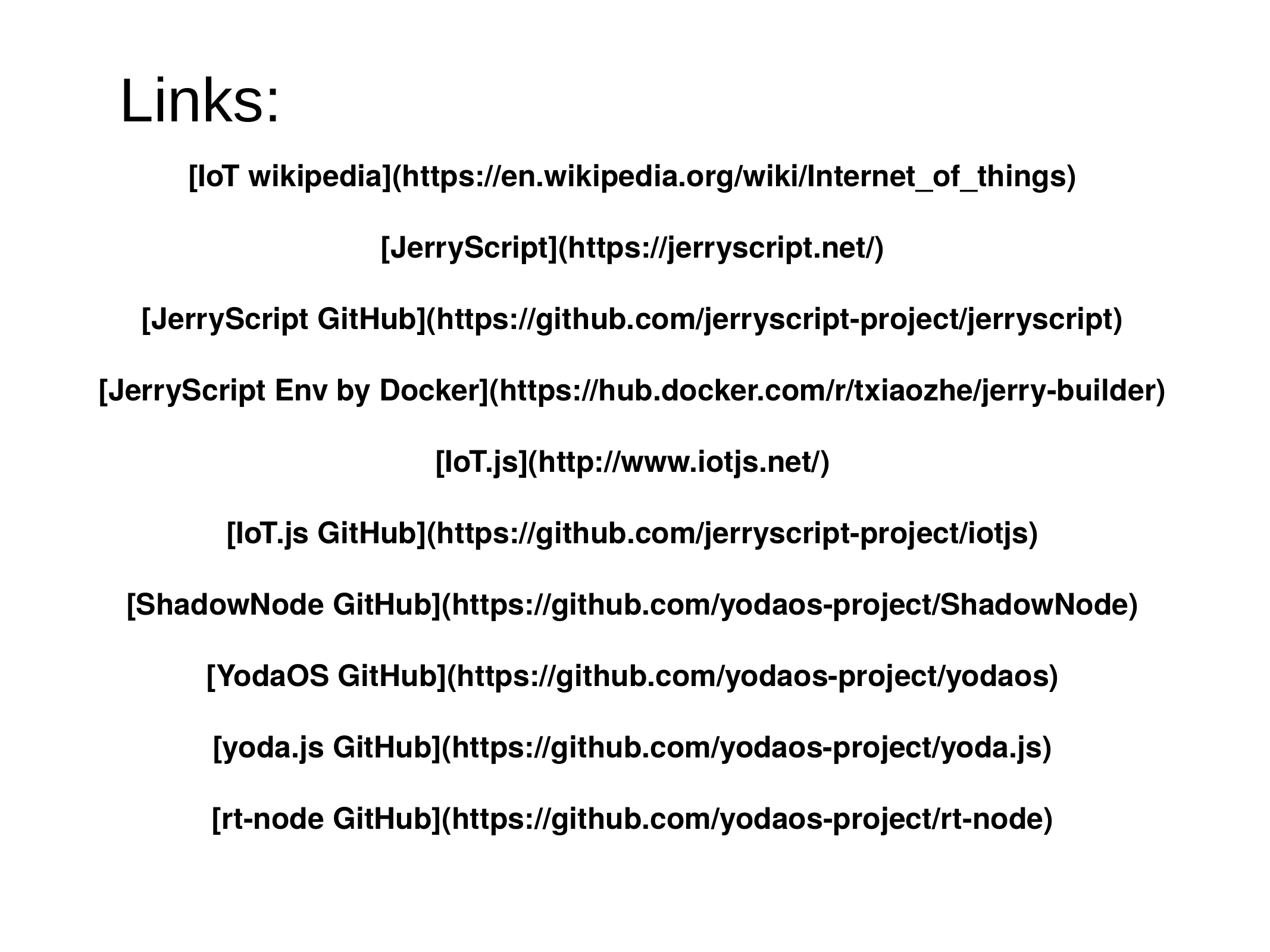

Links:
[IoT wikipedia](https://en.wikipedia.org/wiki/Internet_of_things)

[JerryScript](https://jerryscript.net/)

[JerryScript GitHub](https://github.com/jerryscript-project/jerryscript)

[JerryScript Env by Docker](https://hub.docker.com/r/txiaozhe/jerry-builder)

[IoT.js](http://www.iotjs.net/)

[IoT.js GitHub](https://github.com/jerryscript-project/iotjs)

[ShadowNode GitHub](https://github.com/yodaos-project/ShadowNode)

[YodaOS GitHub](https://github.com/yodaos-project/yodaos)

[yoda.js GitHub](https://github.com/yodaos-project/yoda.js)

[rt-node GitHub](https://github.com/yodaos-project/rt-node)